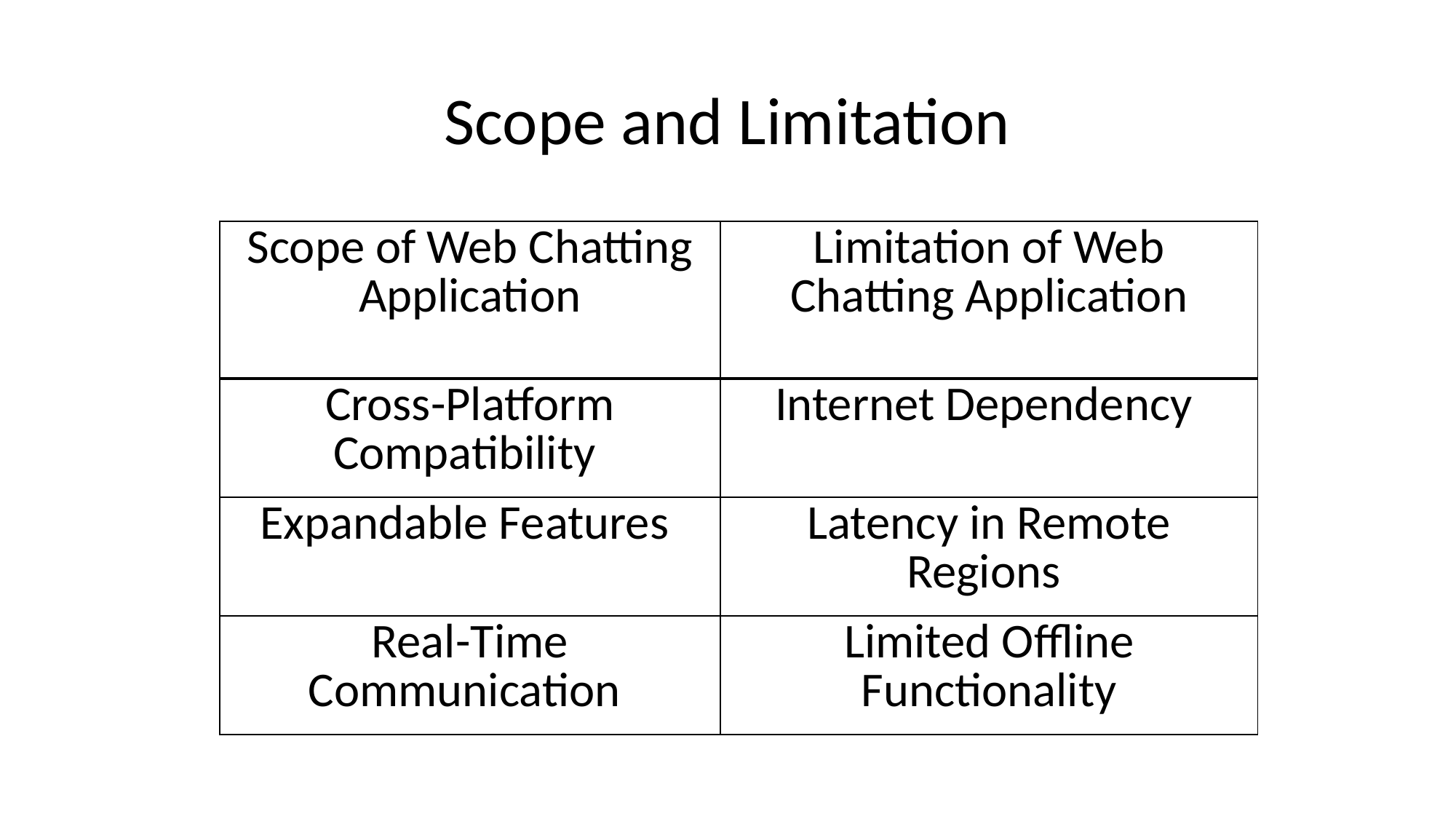

# Scope and Limitation
| Scope of Web Chatting Application | Limitation of Web Chatting Application |
| --- | --- |
| Cross-Platform Compatibility | Internet Dependency |
| Expandable Features | Latency in Remote Regions |
| Real-Time Communication | Limited Offline Functionality |